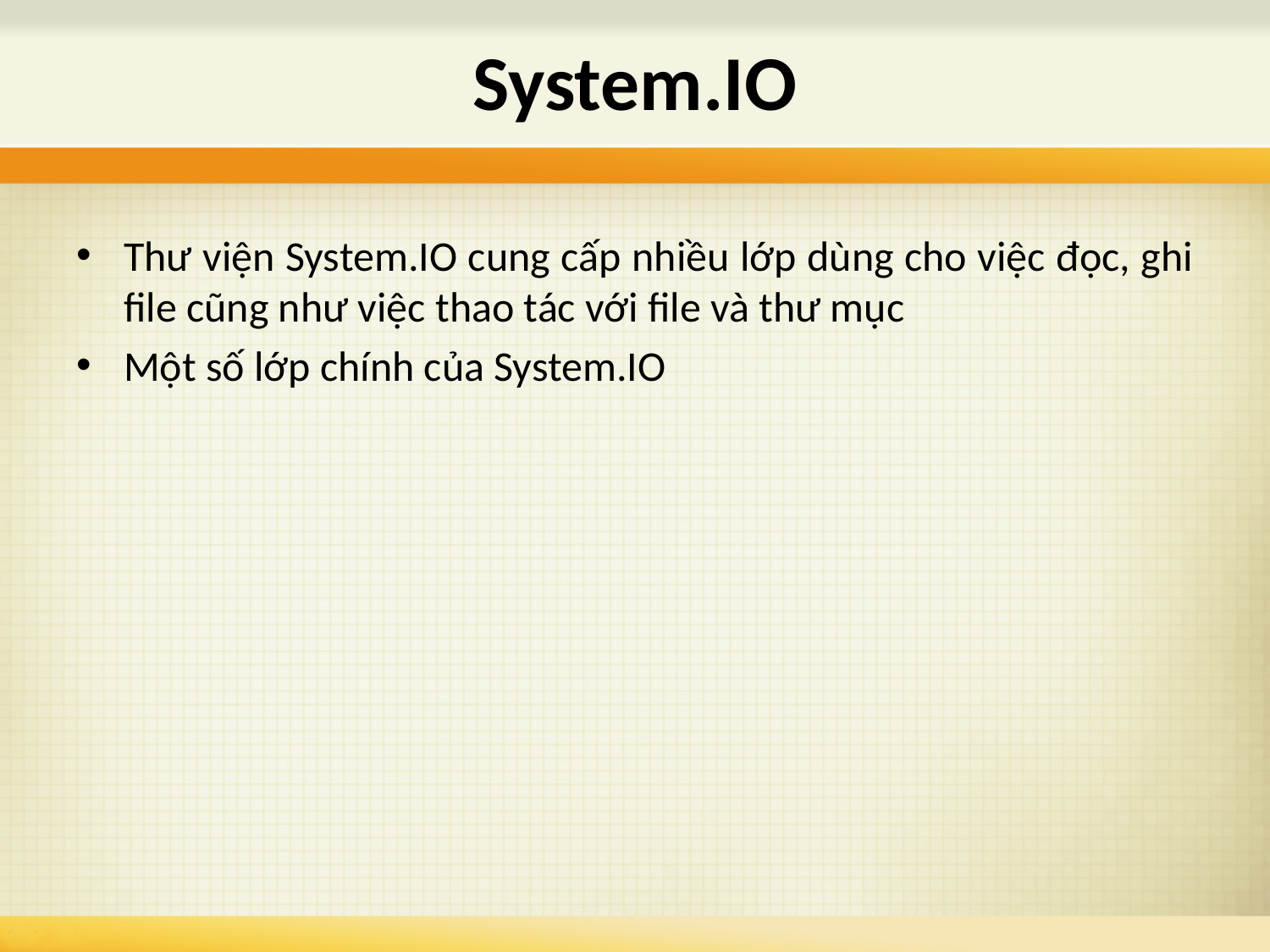

# System.IO
Thư viện System.IO cung cấp nhiều lớp dùng cho việc đọc, ghi file cũng như việc thao tác với file và thư mục
Một số lớp chính của System.IO